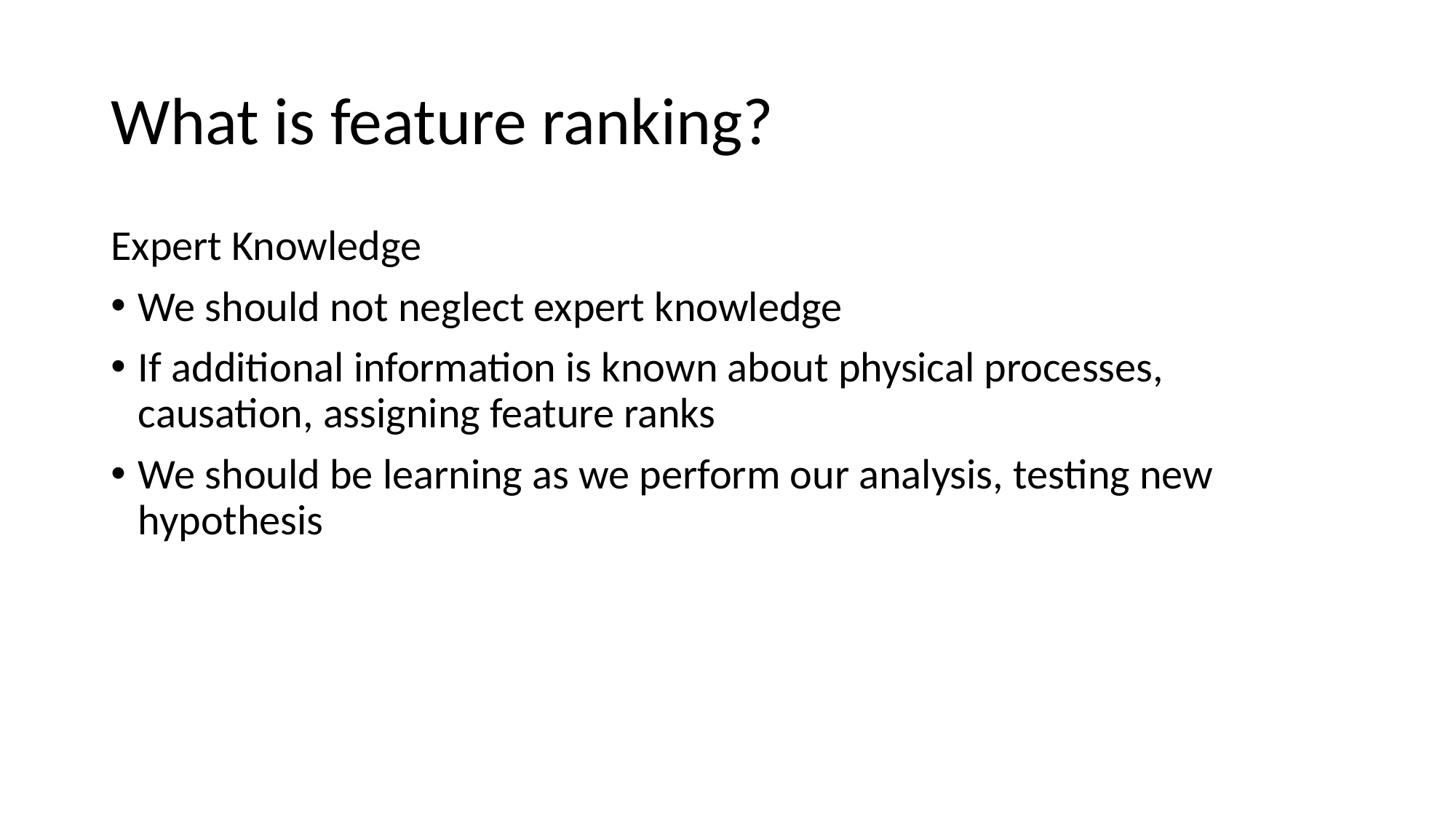

# What is feature ranking?
Expert Knowledge
We should not neglect expert knowledge
If additional information is known about physical processes, causation, assigning feature ranks
We should be learning as we perform our analysis, testing new hypothesis